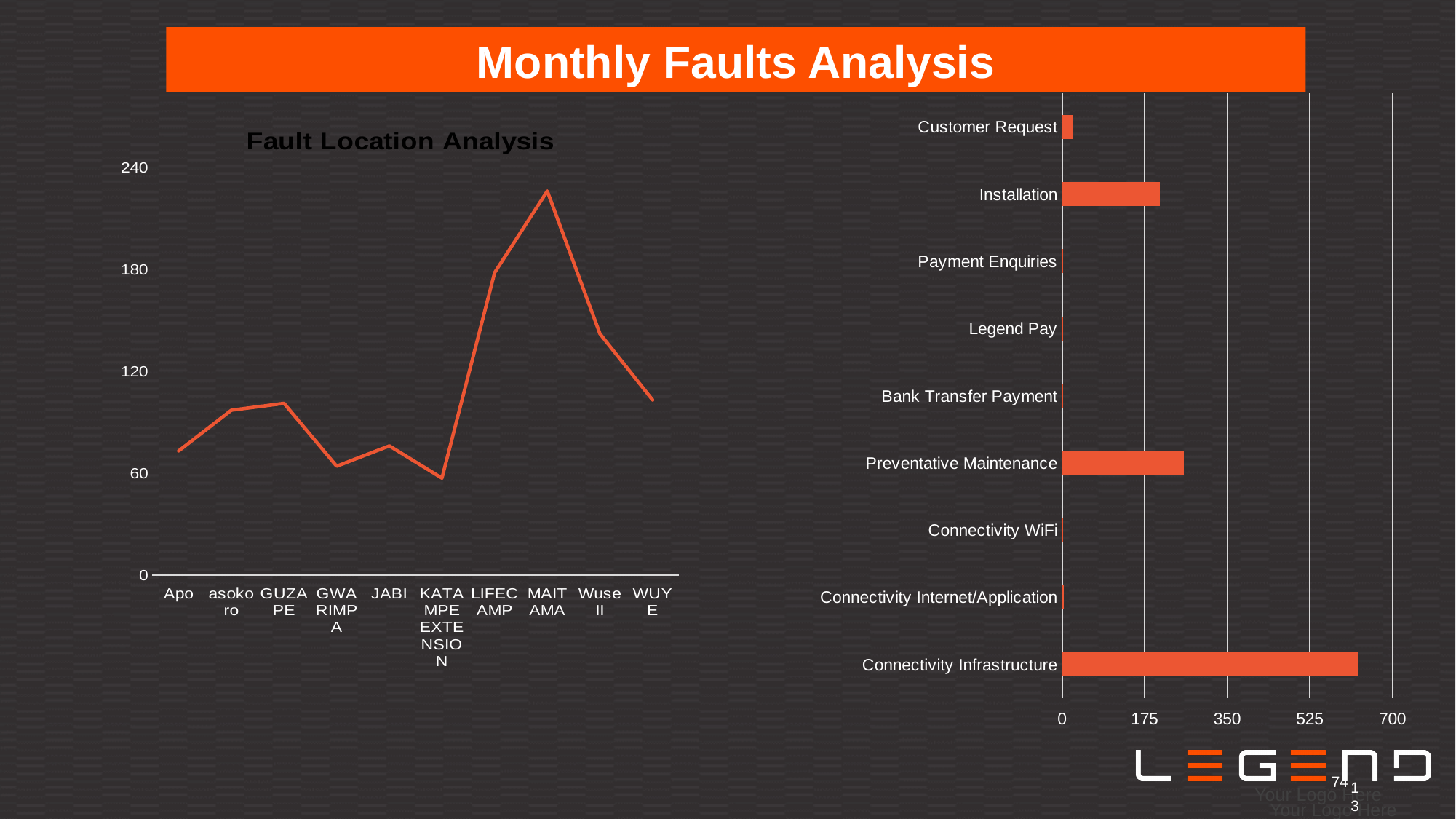

Monthly Faults Analysis

### Chart

| Category | Series 1 |
|---|---|
| Customer Request | 23.0 |
| Installation | 208.0 |
| Payment Enquiries | 3.0 |
| Legend Pay | 2.0 |
| Bank Transfer Payment | 1.0 |
| Preventative Maintenance | 258.0 |
| Connectivity WiFi | 1.0 |
| Connectivity Internet/Application | 4.0 |
| Connectivity Infrastructure | 628.0 |

### Chart: Fault Location Analysis

| Category | Fault Location Analysis |
|---|---|
| Apo | 73.0 |
| asokoro | 97.0 |
| GUZAPE | 101.0 |
| GWARIMPA | 64.0 |
| JABI | 76.0 |
| KATAMPE EXTENSION | 57.0 |
| LIFECAMP | 178.0 |
| MAITAMA | 226.0 |
| Wuse II | 142.0 |
| WUYE | 103.0 |
74
13
Your Logo Here
Your Logo Here